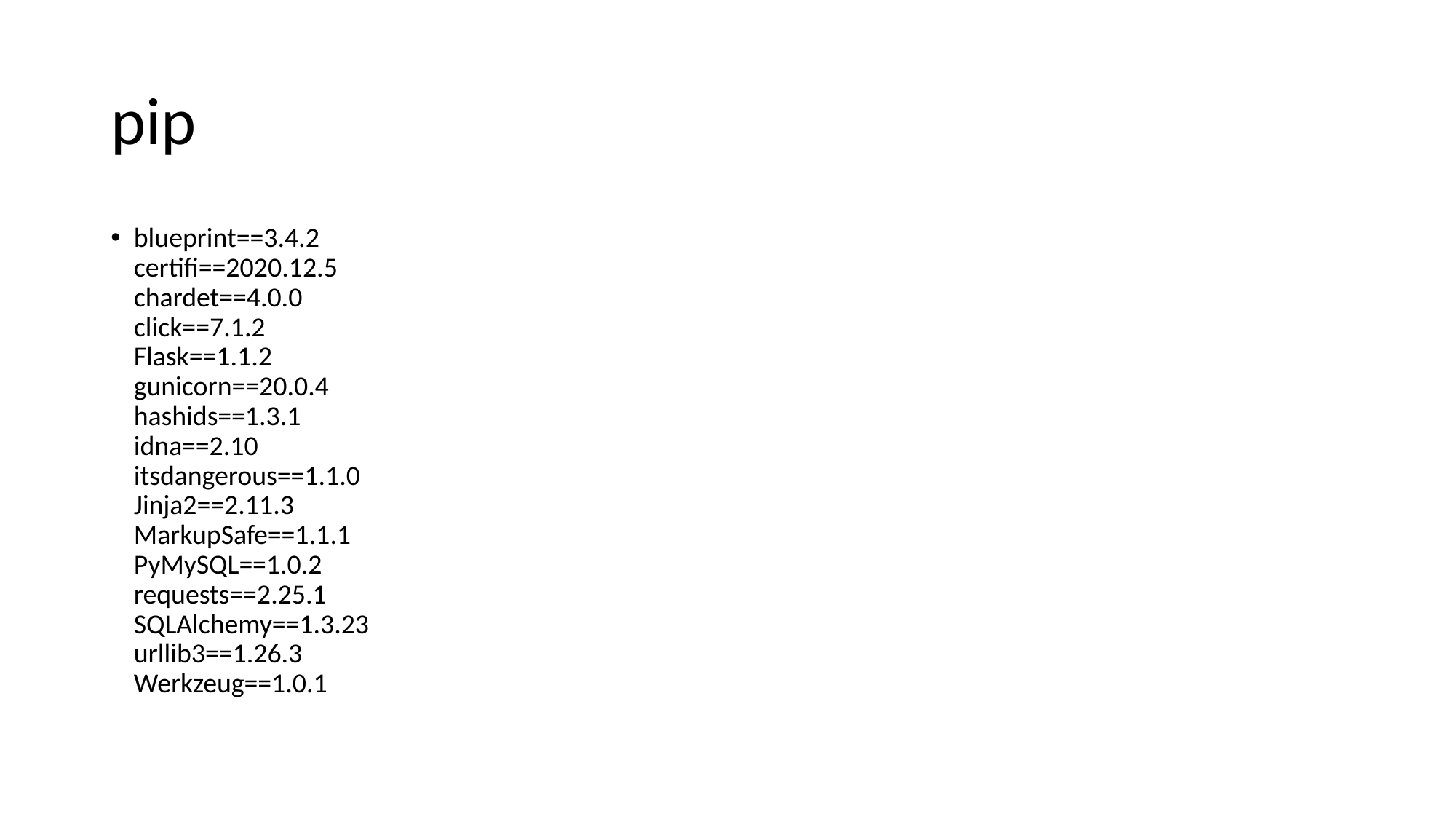

# pip
blueprint==3.4.2
certifi==2020.12.5
chardet==4.0.0
click==7.1.2
Flask==1.1.2
gunicorn==20.0.4
hashids==1.3.1
idna==2.10
itsdangerous==1.1.0
Jinja2==2.11.3
MarkupSafe==1.1.1
PyMySQL==1.0.2
requests==2.25.1
SQLAlchemy==1.3.23
urllib3==1.26.3
Werkzeug==1.0.1